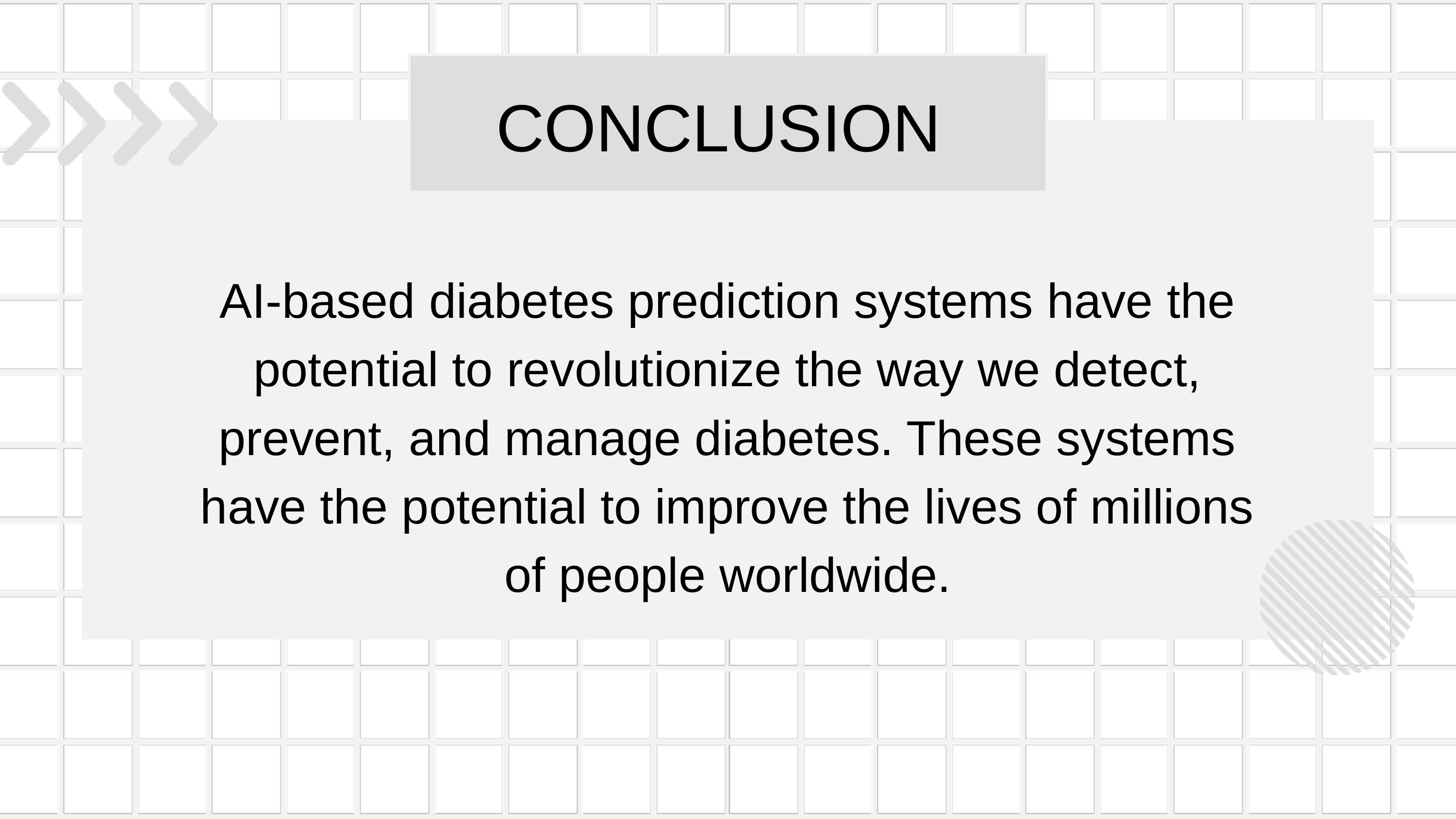

CONCLUSION

AI-based diabetes prediction systems have the potential to revolutionize the way we detect, prevent, and manage diabetes. These systems have the potential to improve the lives of millions of people worldwide.